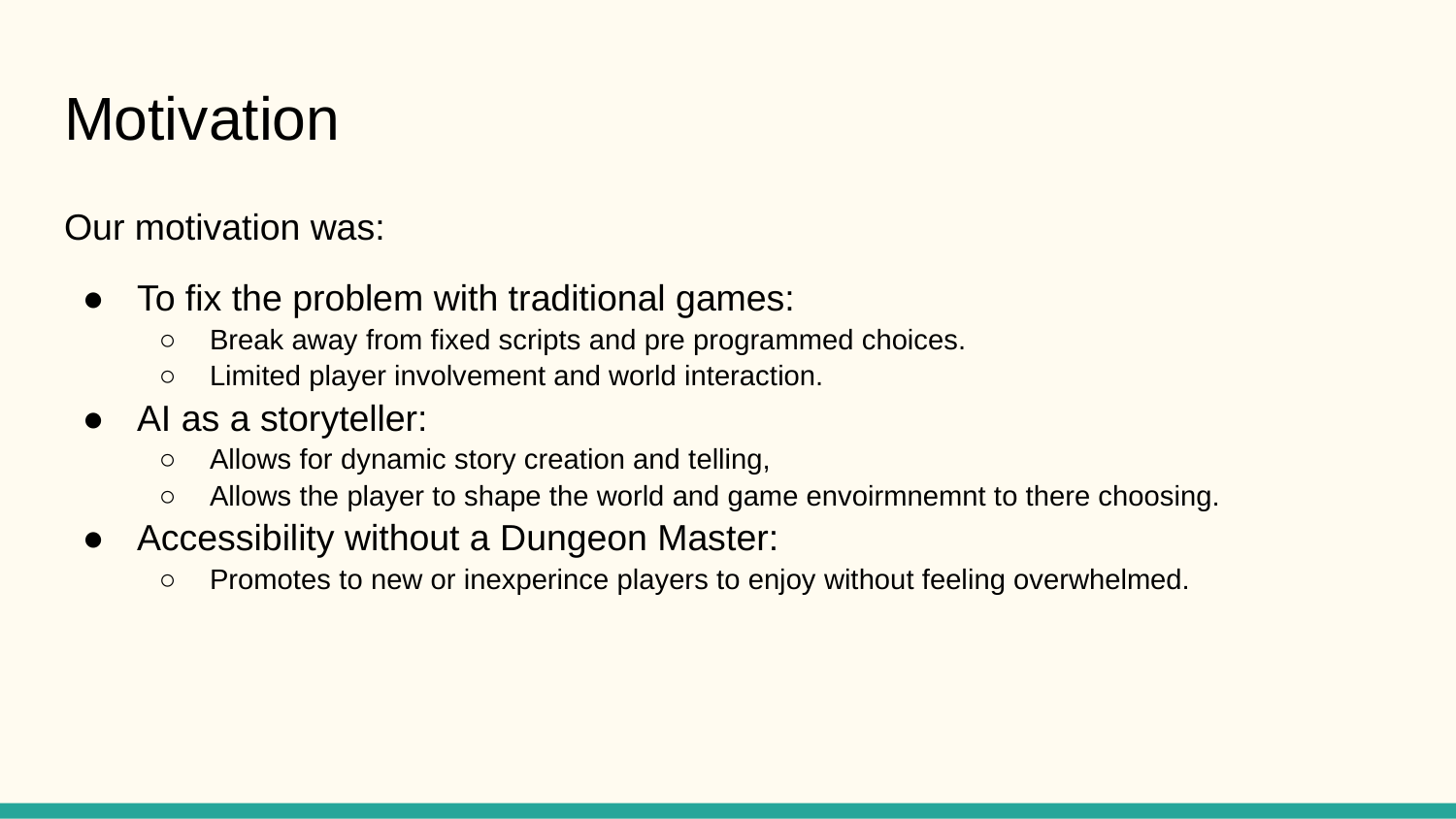

# Motivation
Our motivation was:
To fix the problem with traditional games:
Break away from fixed scripts and pre programmed choices.
Limited player involvement and world interaction.
AI as a storyteller:
Allows for dynamic story creation and telling,
Allows the player to shape the world and game envoirmnemnt to there choosing.
Accessibility without a Dungeon Master:
Promotes to new or inexperince players to enjoy without feeling overwhelmed.